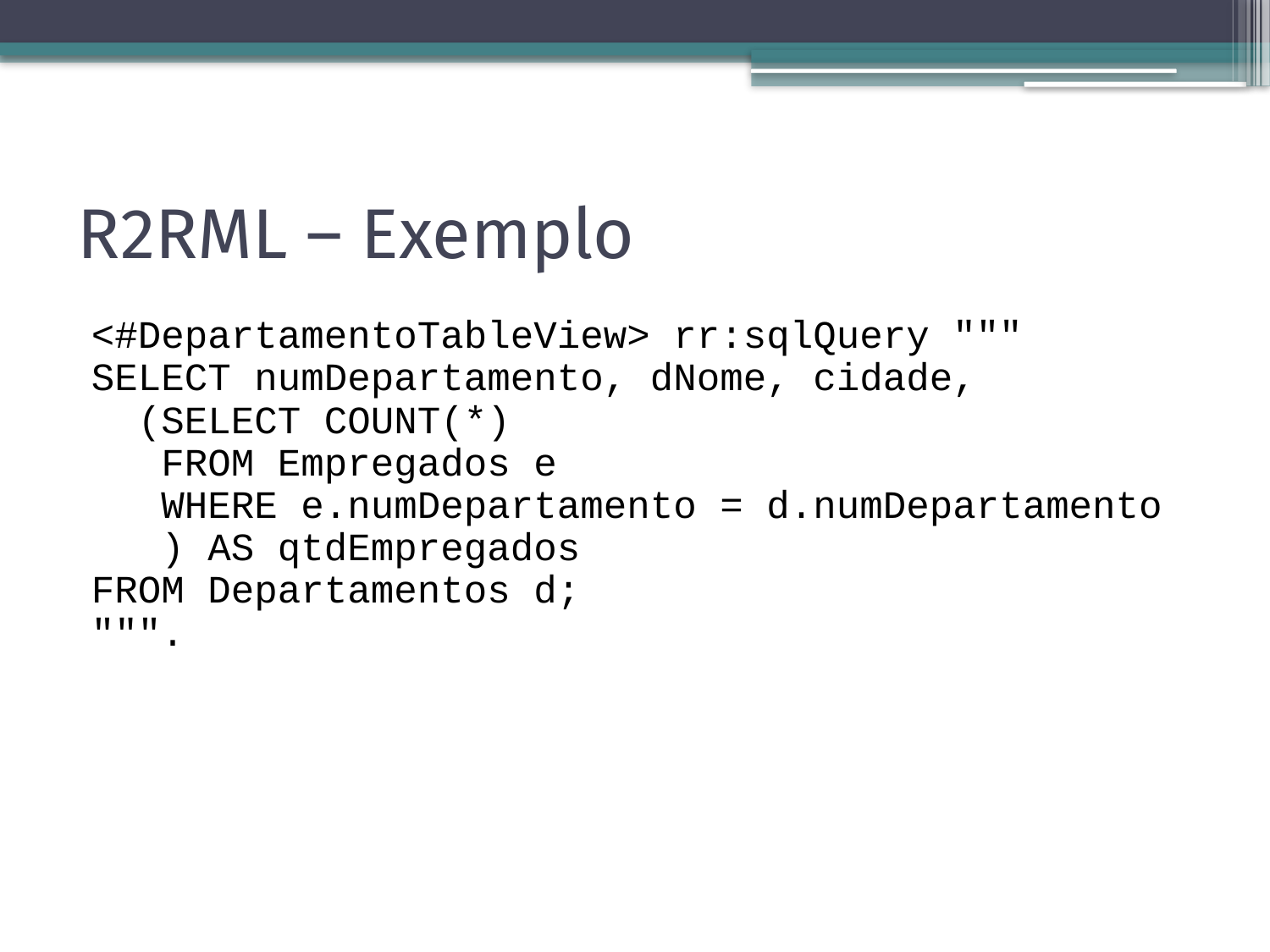

# R2RML – Exemplo
<#DepartamentoTableView> rr:sqlQuery """
SELECT numDepartamento, dNome, cidade,
  (SELECT COUNT(*)
   FROM Empregados e
   WHERE e.numDepartamento = d.numDepartamento
   ) AS qtdEmpregados
FROM Departamentos d;
""".